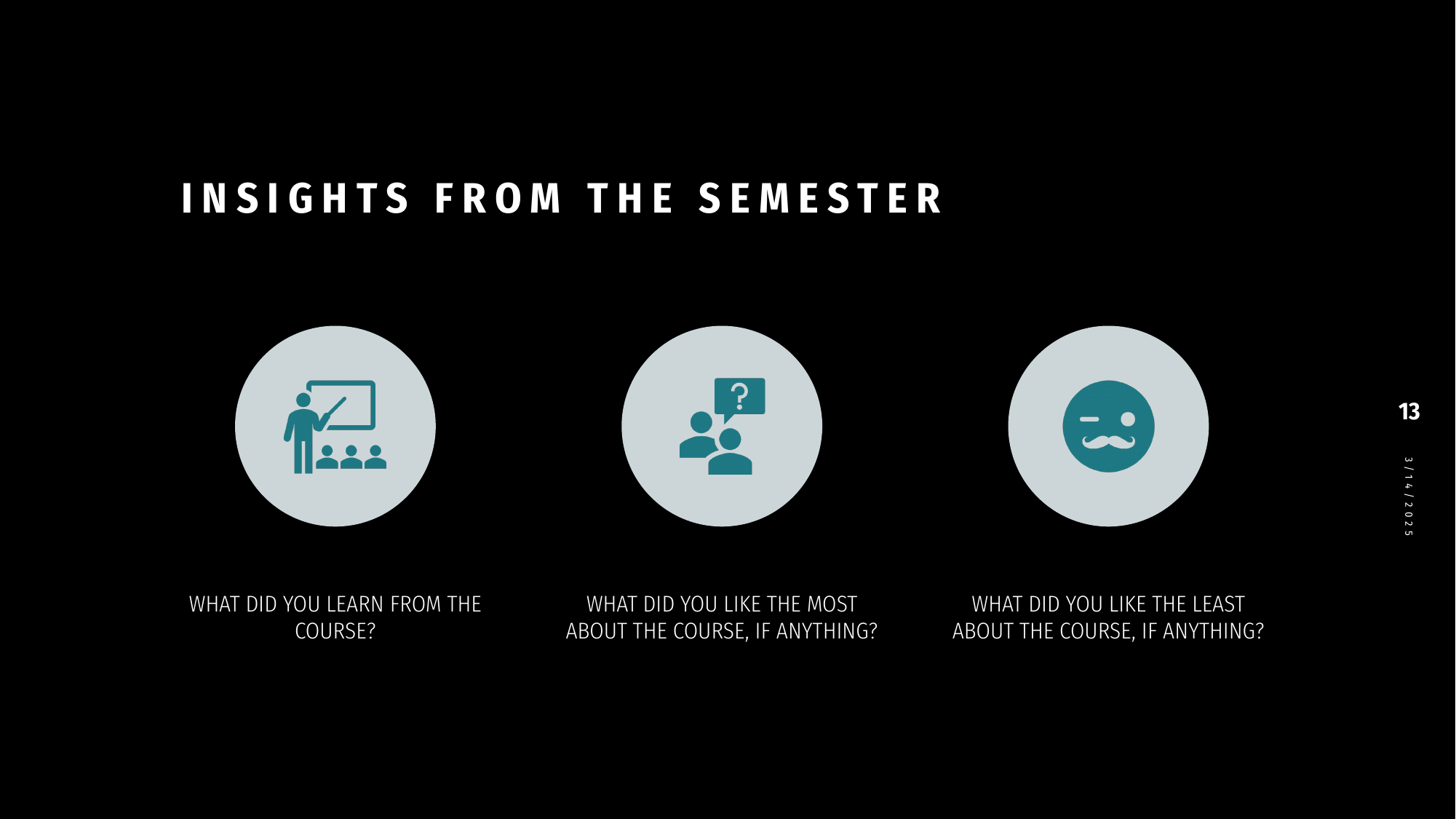

# Insights from the semester

What did you learn from the course?
What did you like the most about the course, if anything?
What did you like the least about the course, if anything?
13
3/14/2025